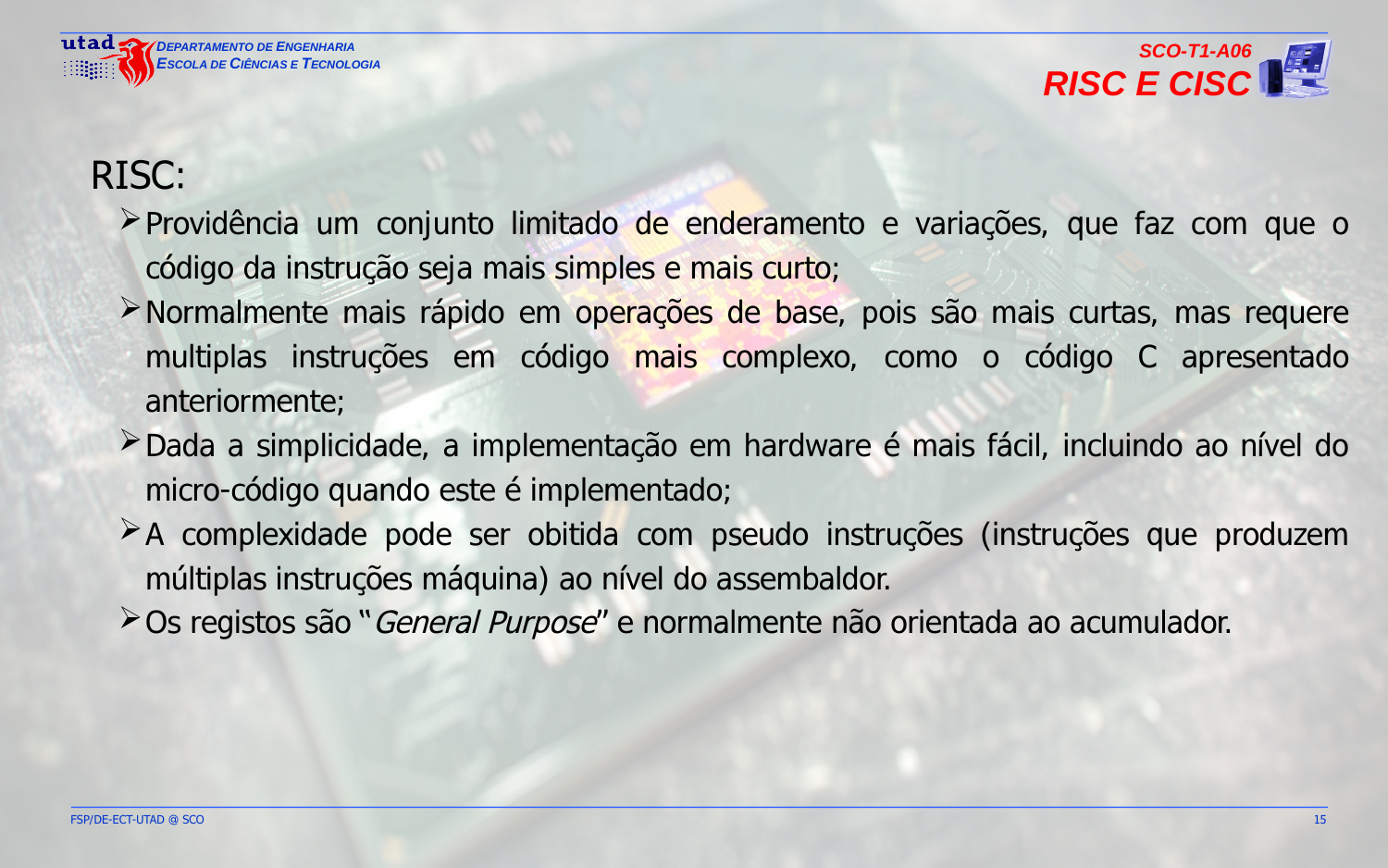

SCO-T1-A06
RISC e CISC
RISC:
Providência um conjunto limitado de enderamento e variações, que faz com que o código da instrução seja mais simples e mais curto;
Normalmente mais rápido em operações de base, pois são mais curtas, mas requere multiplas instruções em código mais complexo, como o código C apresentado anteriormente;
Dada a simplicidade, a implementação em hardware é mais fácil, incluindo ao nível do micro-código quando este é implementado;
A complexidade pode ser obitida com pseudo instruções (instruções que produzem múltiplas instruções máquina) ao nível do assembaldor.
Os registos são “General Purpose” e normalmente não orientada ao acumulador.